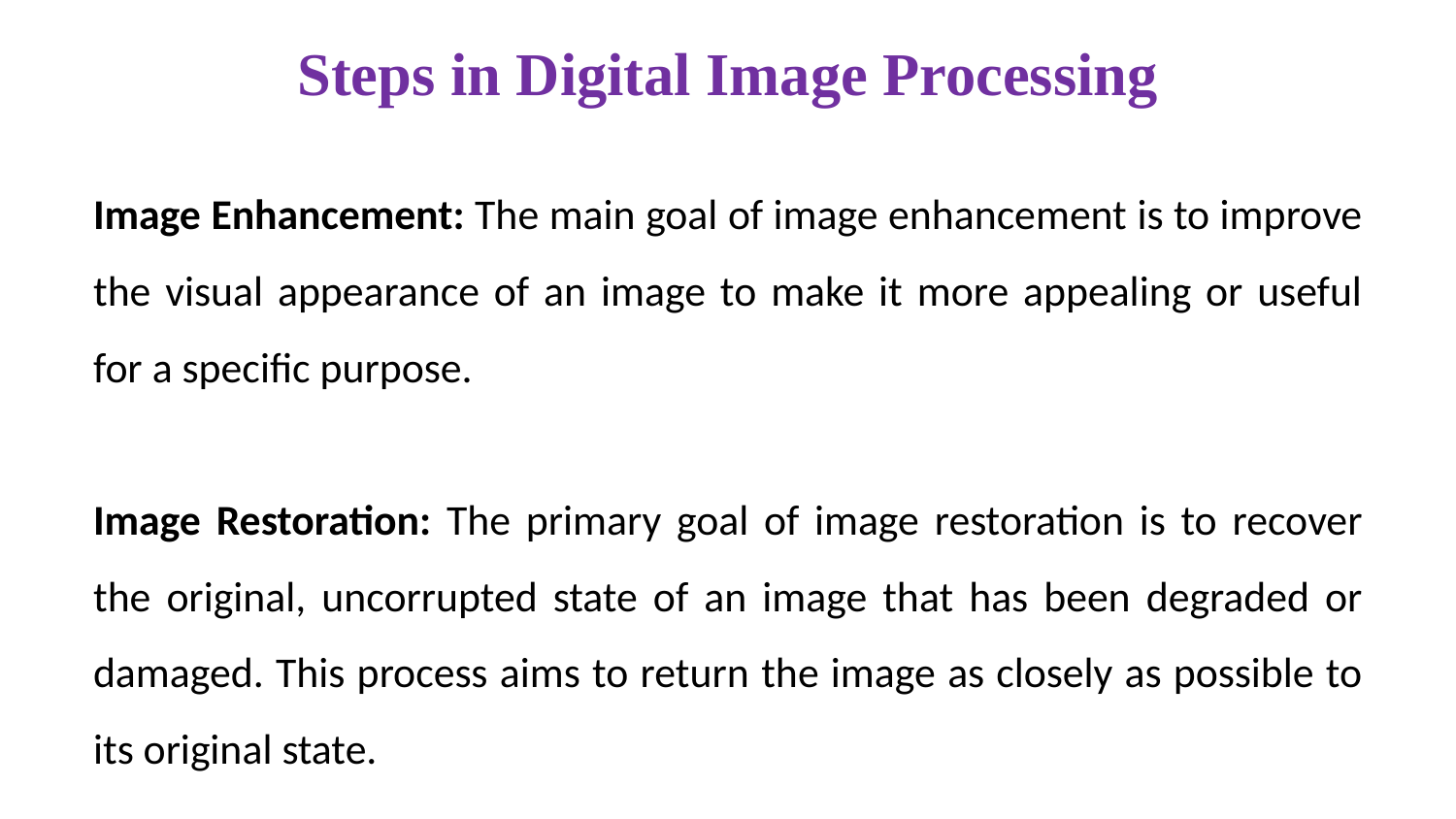

# Steps in Digital Image Processing
Image Enhancement: The main goal of image enhancement is to improve the visual appearance of an image to make it more appealing or useful for a specific purpose.

Image Restoration: The primary goal of image restoration is to recover the original, uncorrupted state of an image that has been degraded or damaged. This process aims to return the image as closely as possible to its original state.